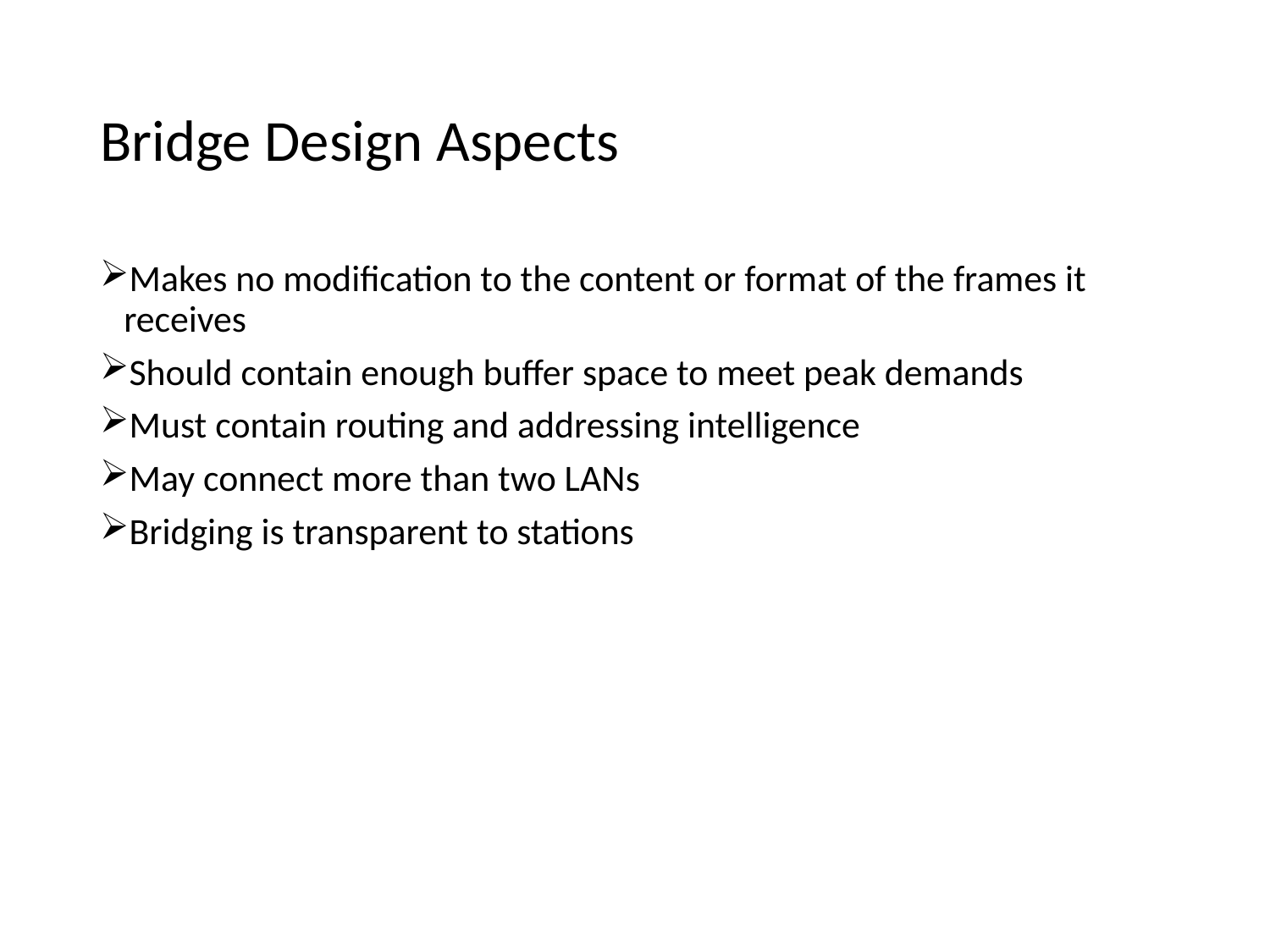

# Bridge Design Aspects
Makes no modification to the content or format of the frames it receives
Should contain enough buffer space to meet peak demands
Must contain routing and addressing intelligence
May connect more than two LANs
Bridging is transparent to stations